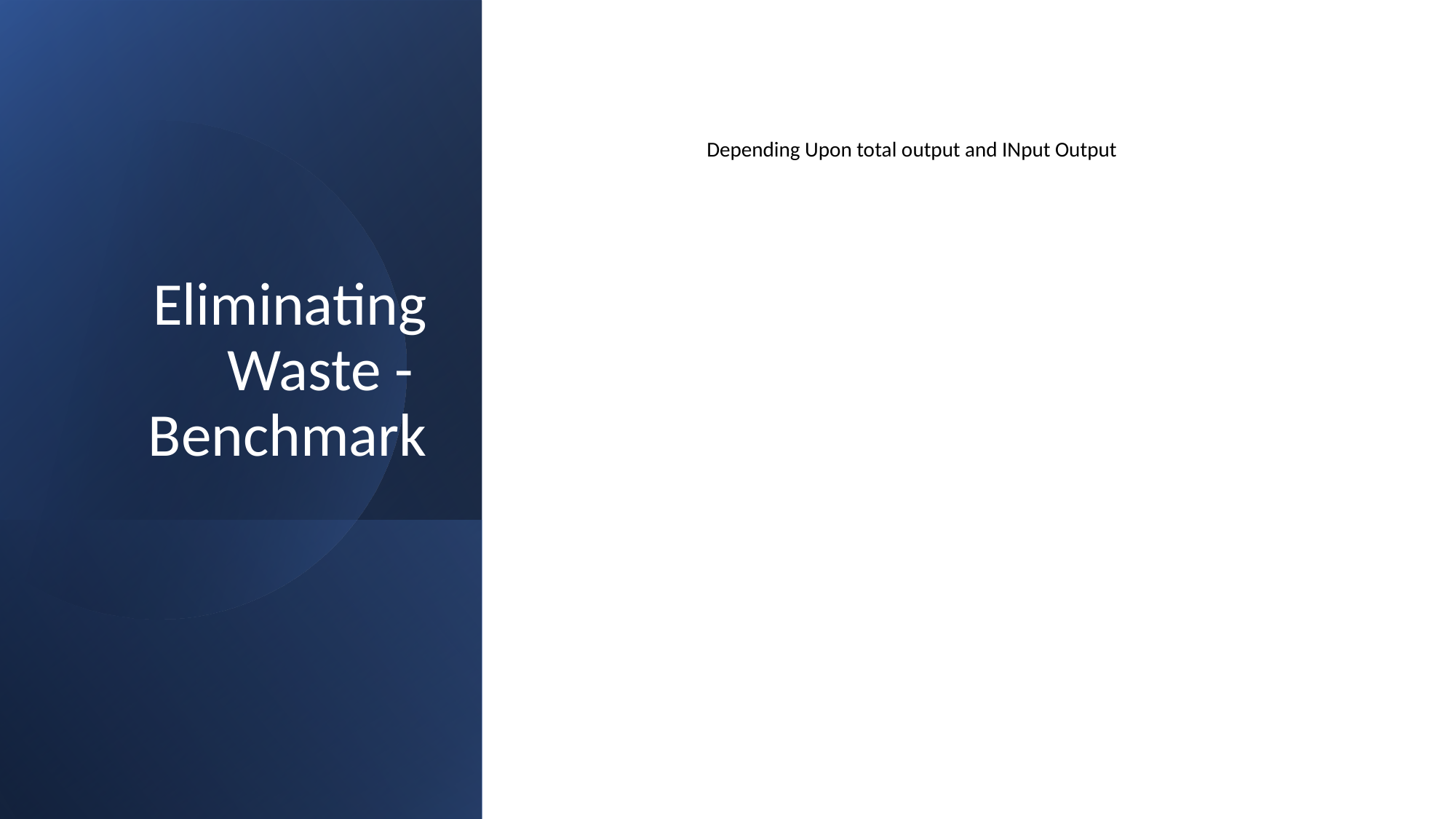

# Eliminating Waste -  Benchmark

Depending Upon total output and INput Output